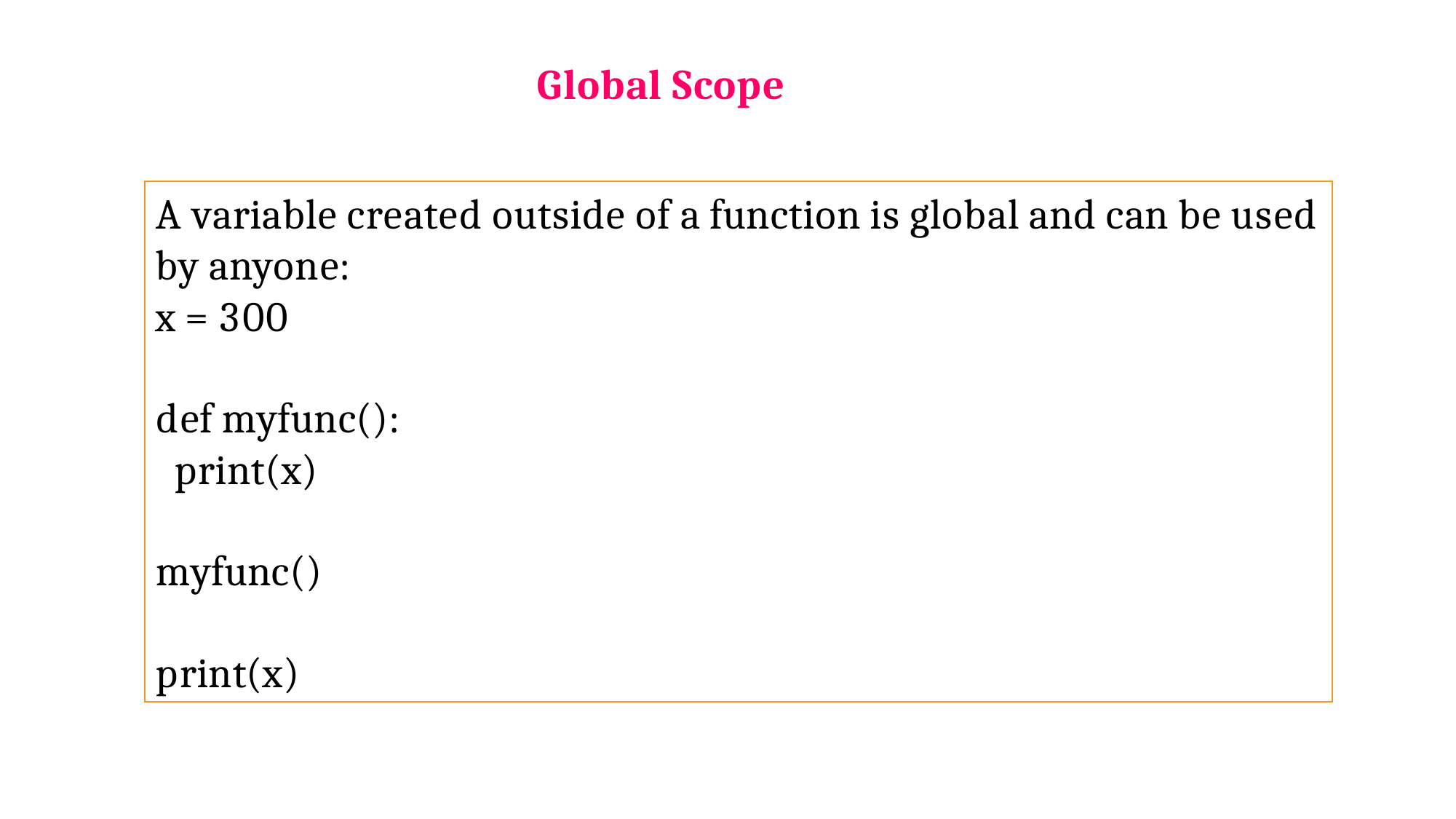

Global Scope
A variable created outside of a function is global and can be used by anyone:
x = 300
def myfunc():
  print(x)
myfunc()
print(x)